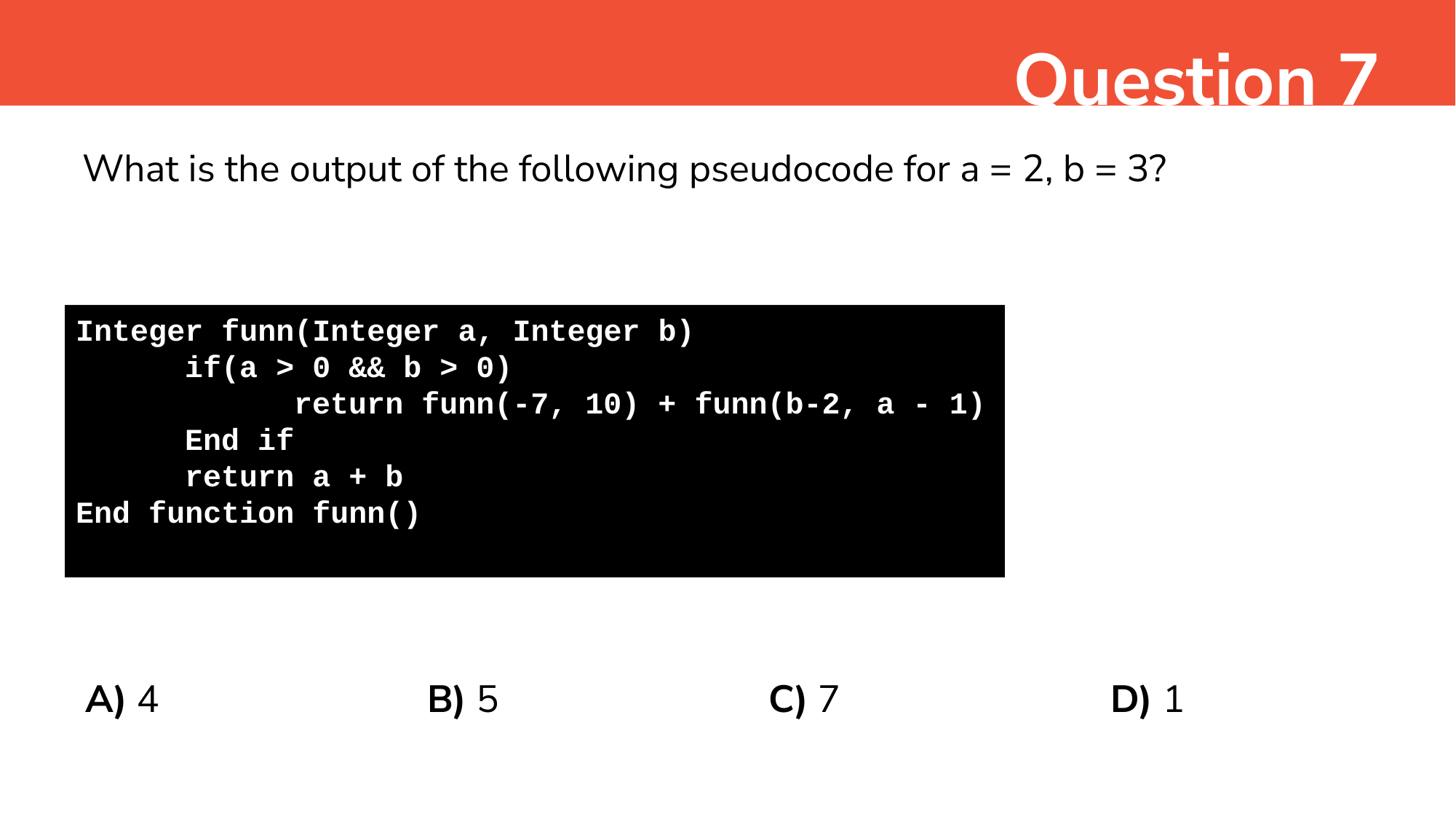

Question 7
What is the output of the following pseudocode for a = 2, b = 3?
Integer funn(Integer a, Integer b)
	if(a > 0 && b > 0)
		return funn(-7, 10) + funn(b-2, a - 1)
	End if
	return a + b
End function funn()
A) 4
B) 5
C) 7
D) 1